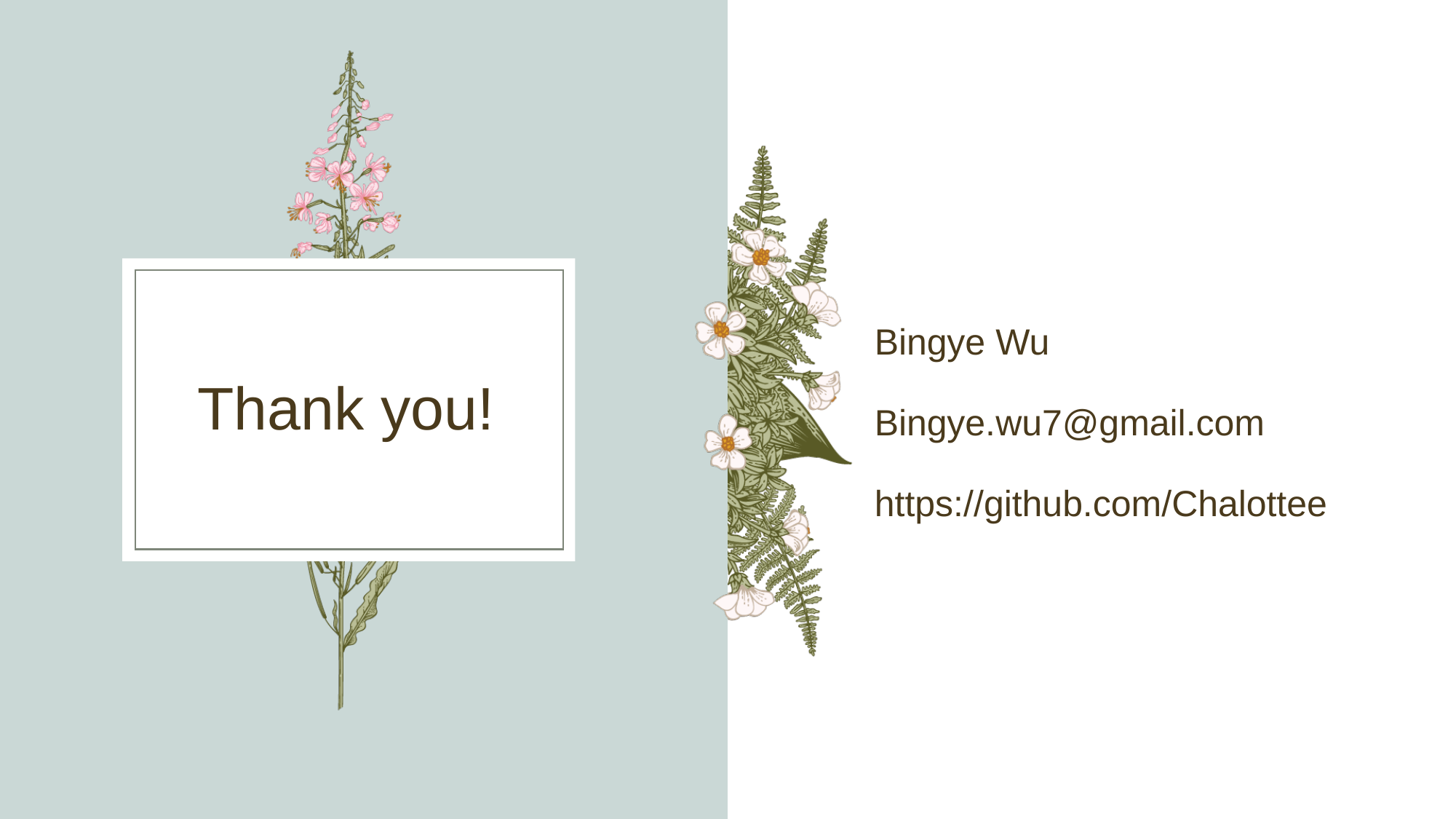

Bingye Wu
Bingye.wu7@gmail.com
https://github.com/Chalottee
# Thank you!